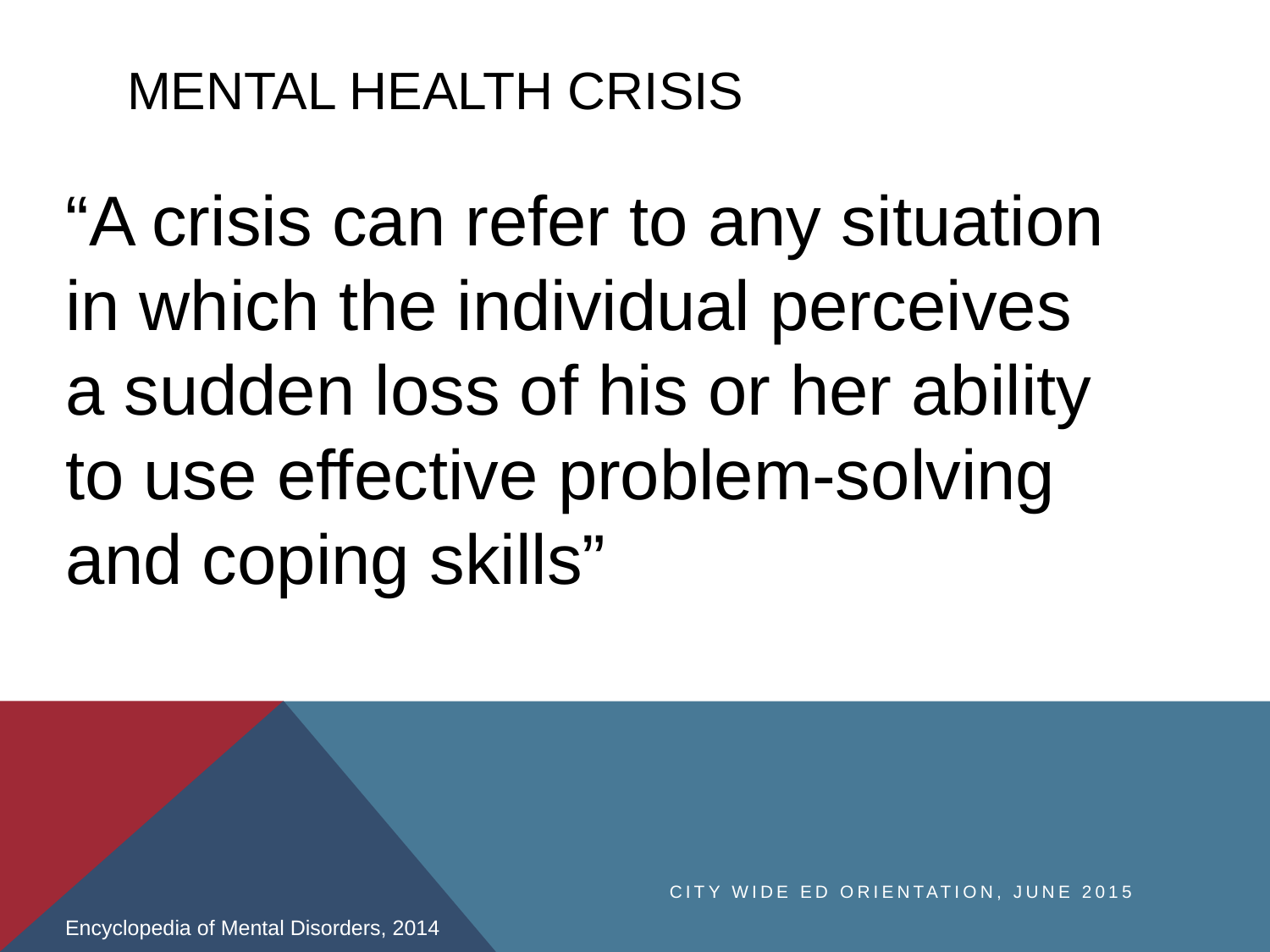

# Mental Health Crisis
“A crisis can refer to any situation in which the individual perceives a sudden loss of his or her ability to use effective problem-solving and coping skills”
City Wide ED Orientation, June 2015
Encyclopedia of Mental Disorders, 2014